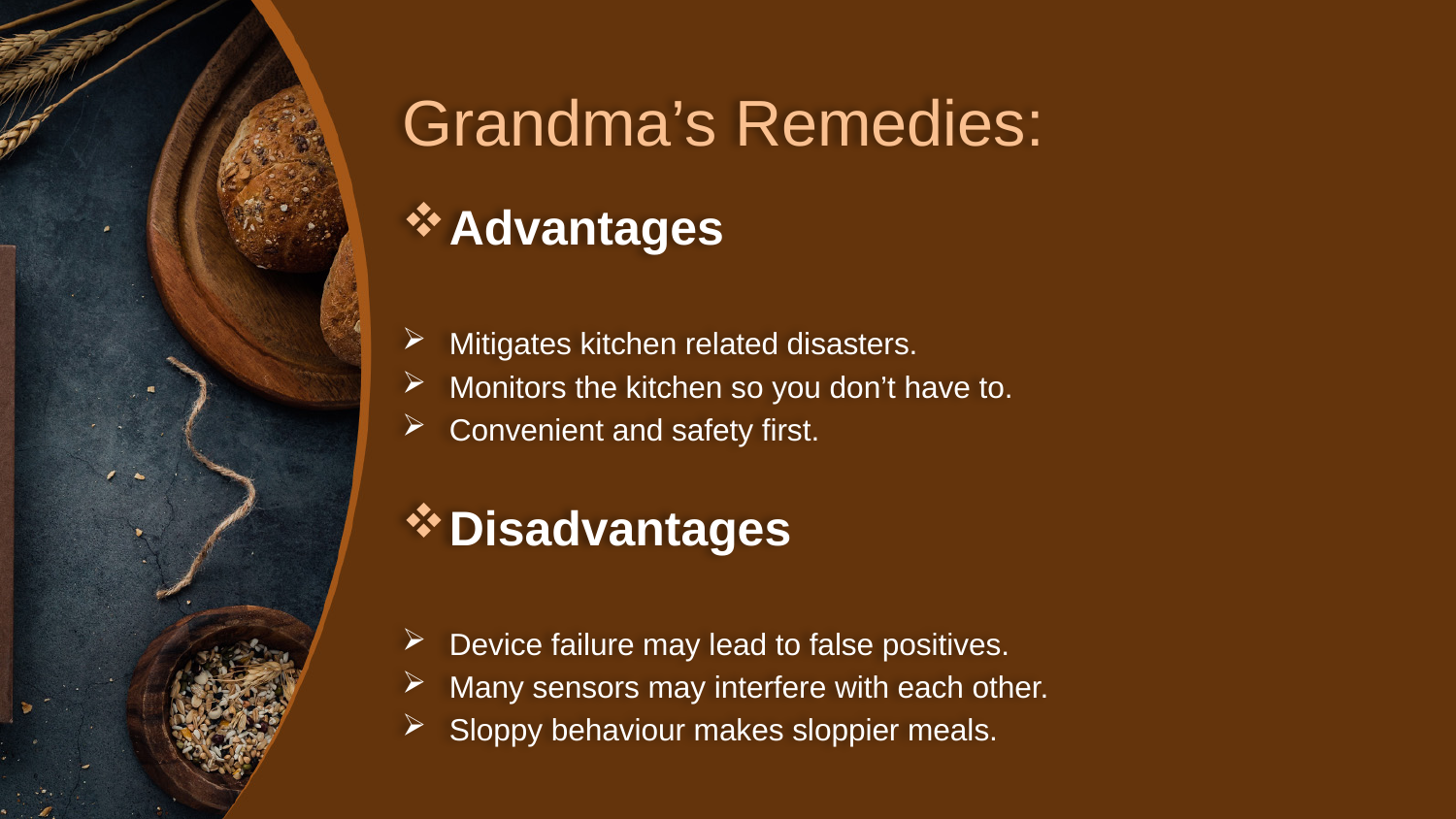

# Grandma’s Remedies:
Advantages

Mitigates kitchen related disasters.
Monitors the kitchen so you don’t have to.
Convenient and safety first.

Disadvantages

Device failure may lead to false positives.
Many sensors may interfere with each other.
Sloppy behaviour makes sloppier meals.